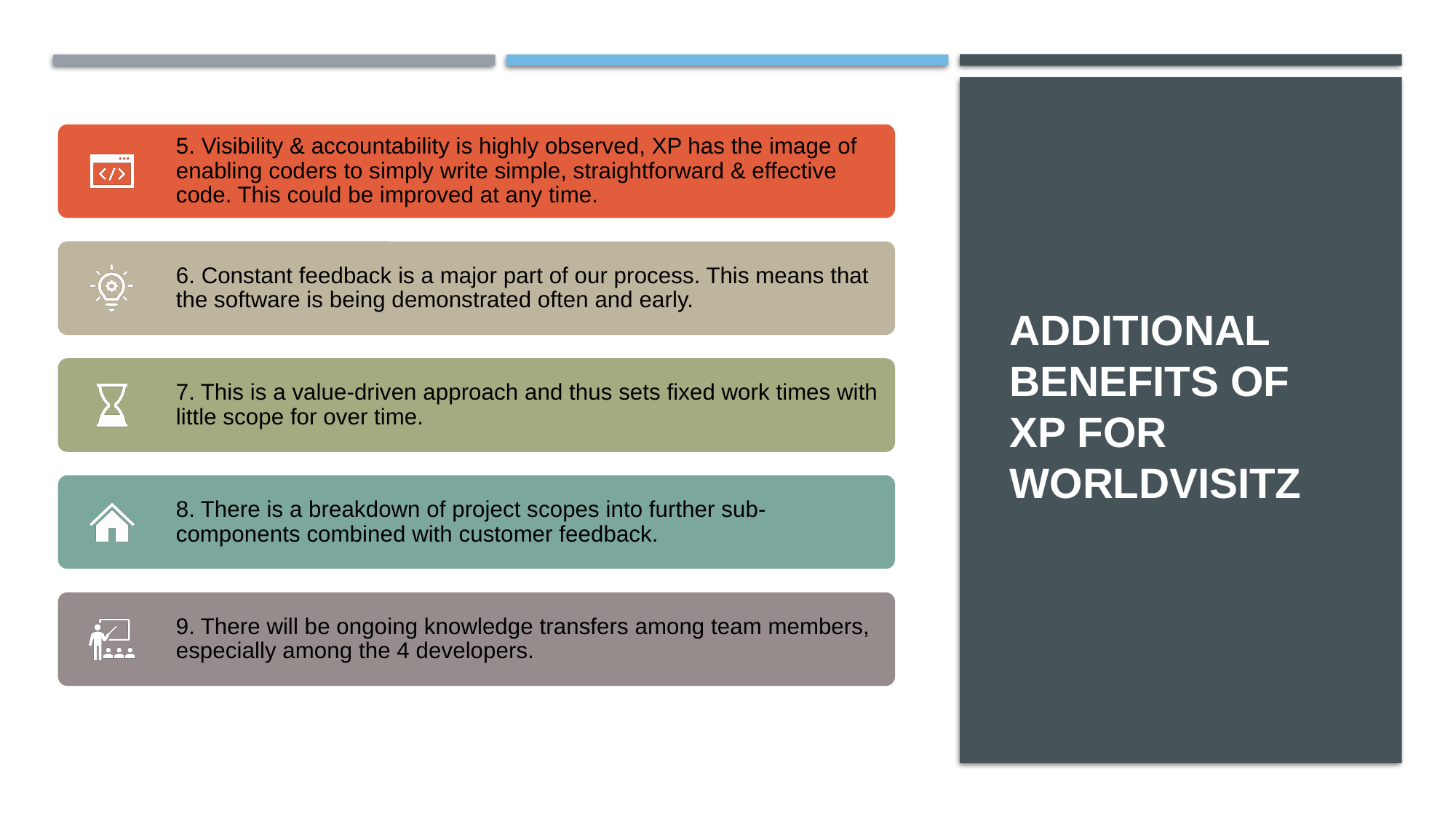

5. Visibility & accountability is highly observed, XP has the image of enabling coders to simply write simple, straightforward & effective code. This could be improved at any time.
6. Constant feedback is a major part of our process. This means that the software is being demonstrated often and early.
7. This is a value-driven approach and thus sets fixed work times with little scope for over time.
8. There is a breakdown of project scopes into further sub-components combined with customer feedback.
9. There will be ongoing knowledge transfers among team members, especially among the 4 developers.
# Additional benefits of xp for worldvisitz